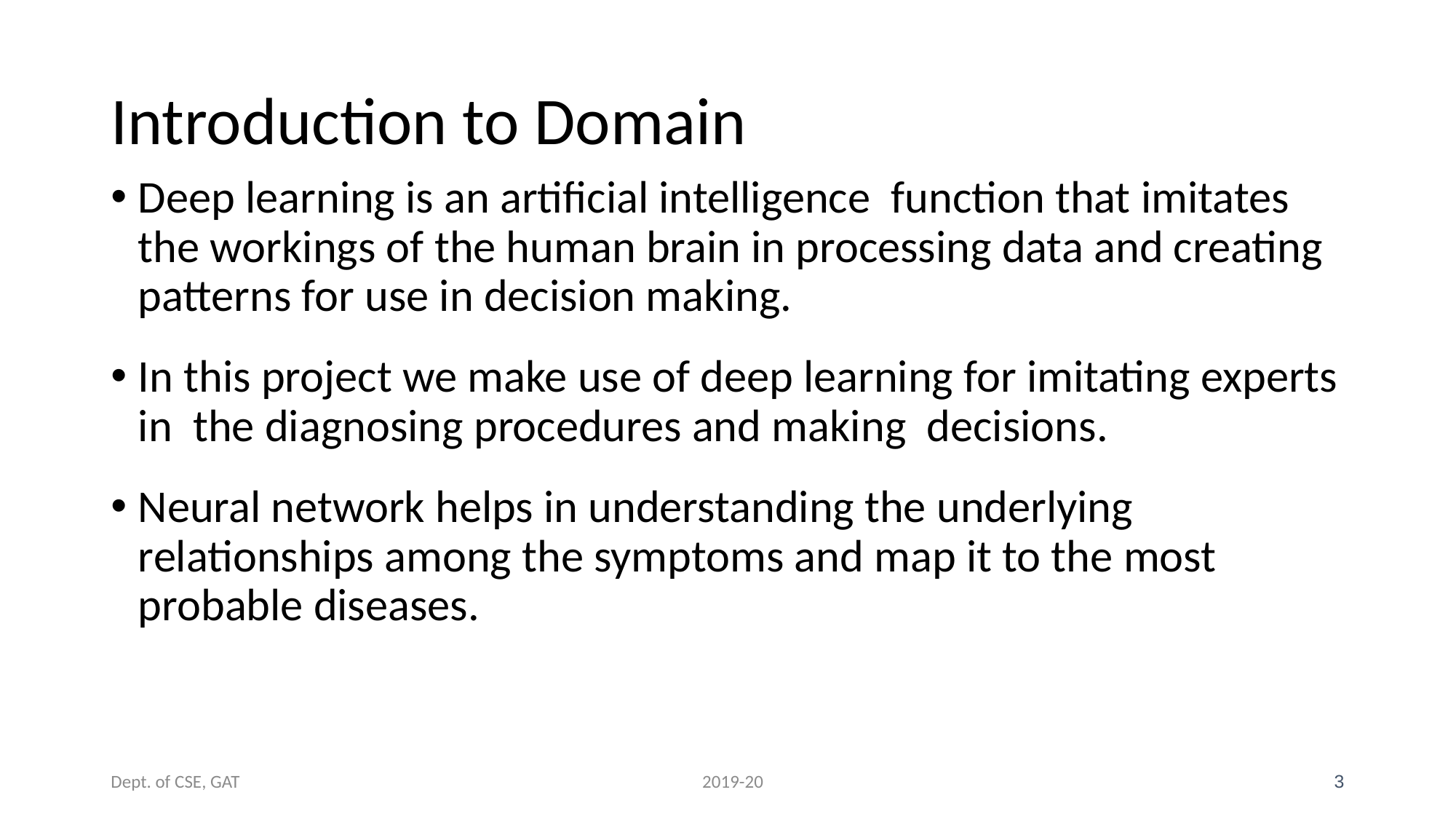

# Introduction to Domain
Deep learning is an artificial intelligence  function that imitates the workings of the human brain in processing data and creating patterns for use in decision making.
In this project we make use of deep learning for imitating experts in  the diagnosing procedures and making  decisions.
Neural network helps in understanding the underlying relationships among the symptoms and map it to the most probable diseases.
Dept. of CSE, GAT                                                                                                               2019-20
3